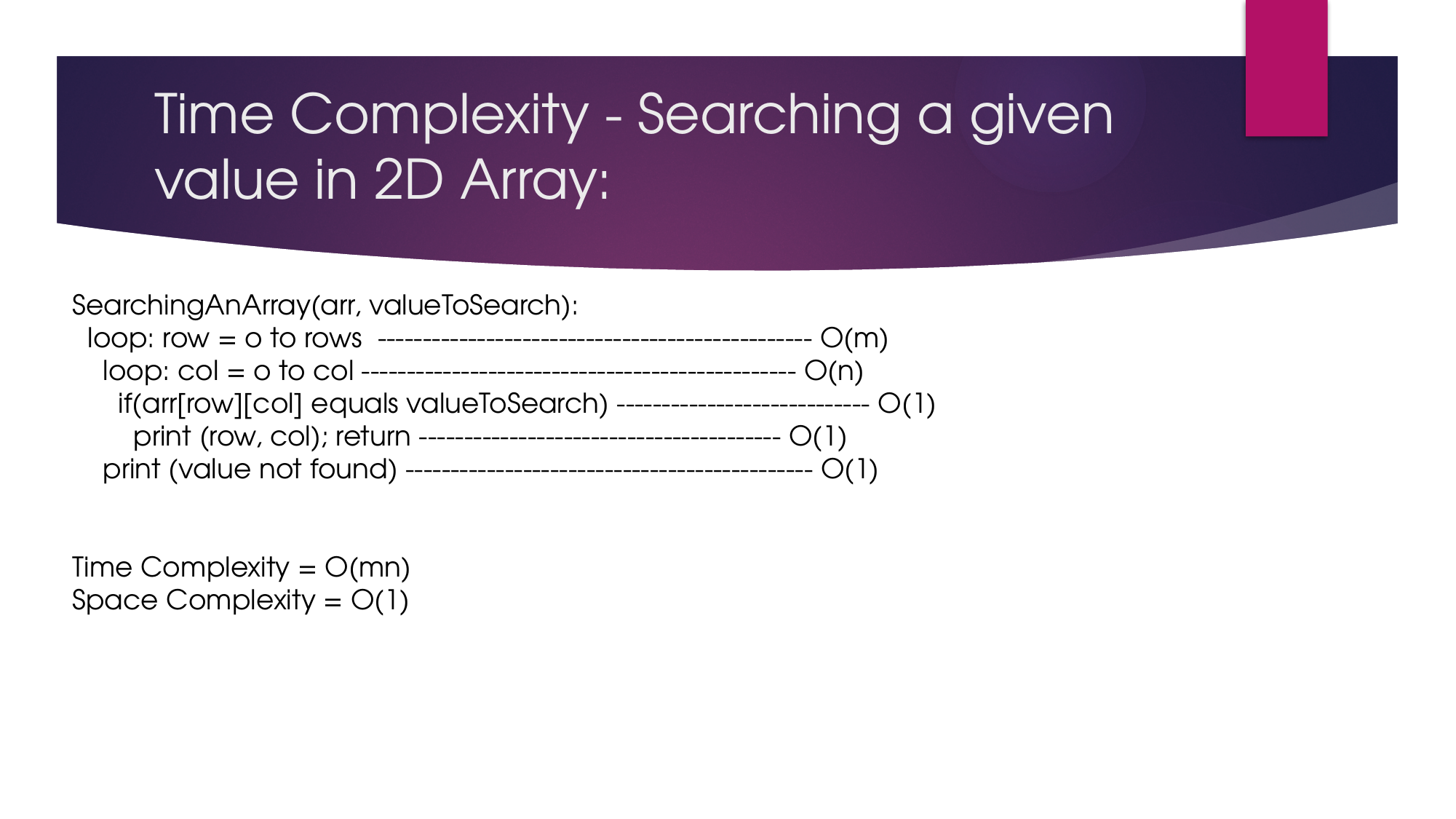

# Time Complexity - Searching a given value in 2D Array:
SearchingAnArray(arr, valueToSearch):
  loop: row = o to rows  ------------------------------------------------ O(m)
    loop: col = o to col ------------------------------------------------ O(n)
      if(arr[row][col] equals valueToSearch) ---------------------------- O(1)
        print (row, col); return ---------------------------------------- O(1)
    print (value not found) --------------------------------------------- O(1)

Time Complexity = O(mn)
Space Complexity = O(1)